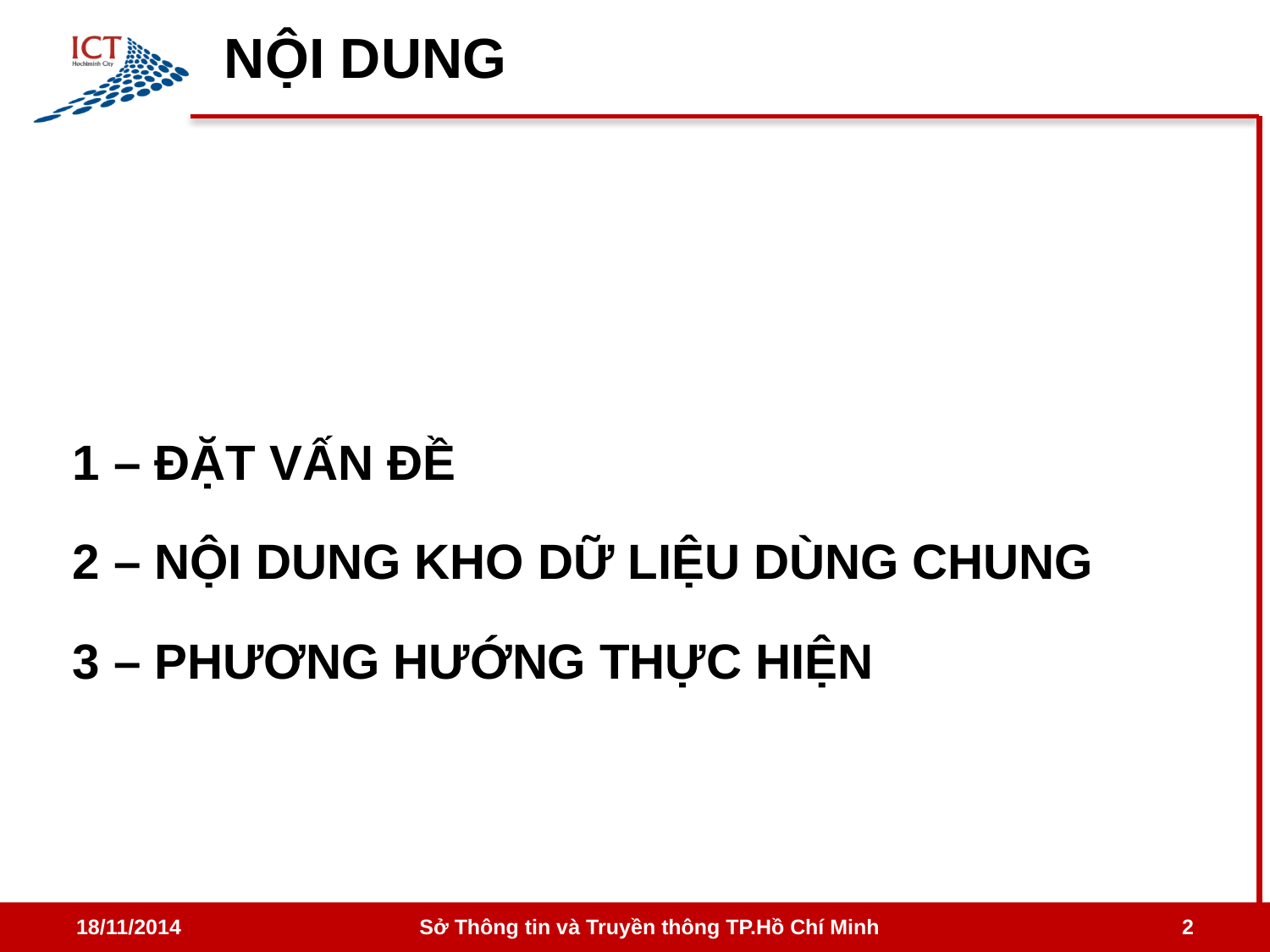

# NỘI DUNG
1 – ĐẶT VẤN ĐỀ
2 – NỘI DUNG KHO DỮ LIỆU DÙNG CHUNG
3 – PHƯƠNG HƯỚNG THỰC HIỆN
18/11/2014
Sở Thông tin và Truyền thông TP.Hồ Chí Minh
2